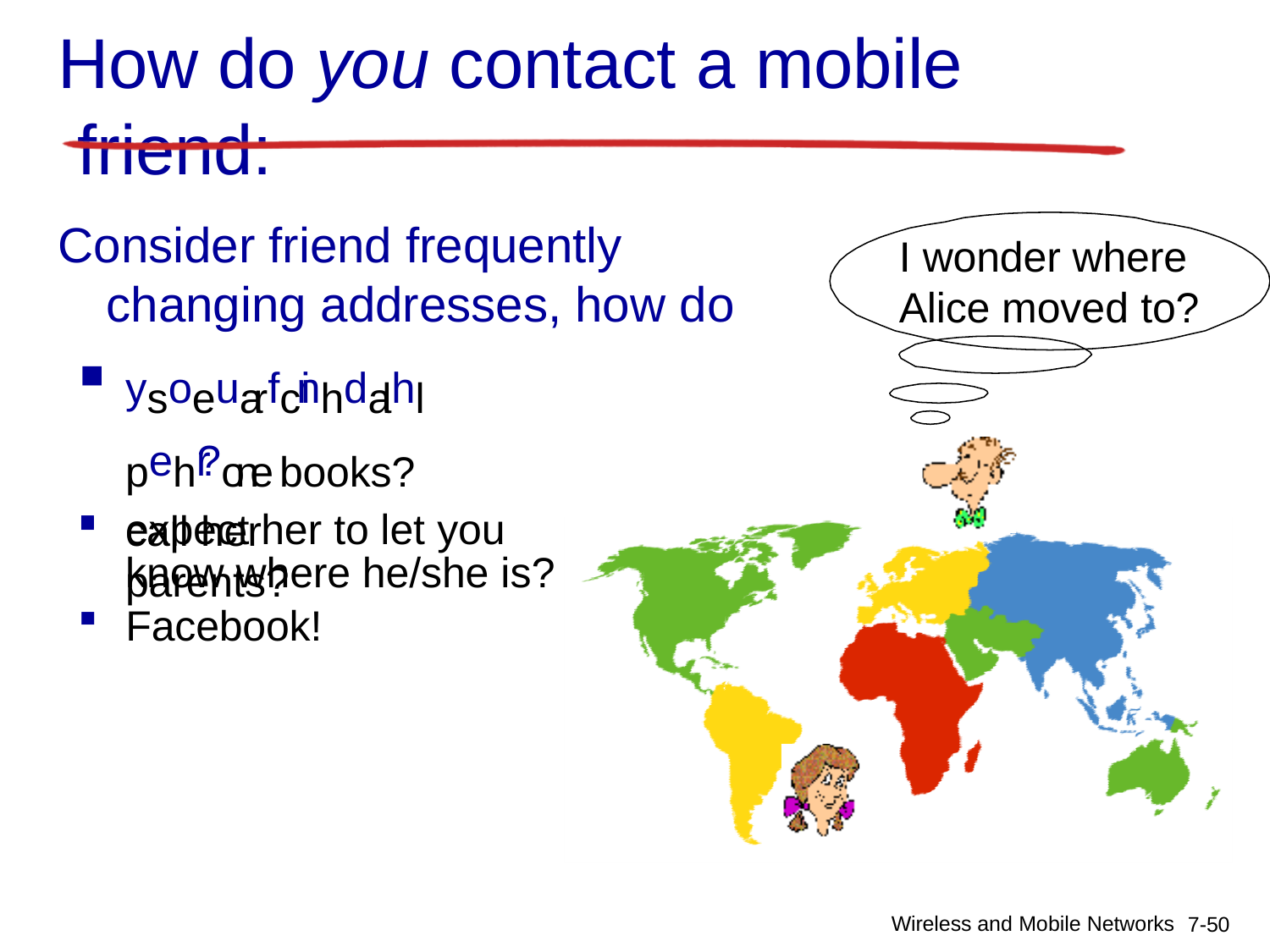

# How do you contact a mobile  friend:

Consider friend frequently  changing addresses, how do
ysoeuarfcinhdalhl pehr?one  books?
call her parents?

I wonder where  Alice moved to?

expect her to let you  know where he/she is?
Facebook!

Wireless and Mobile Networks
7-50